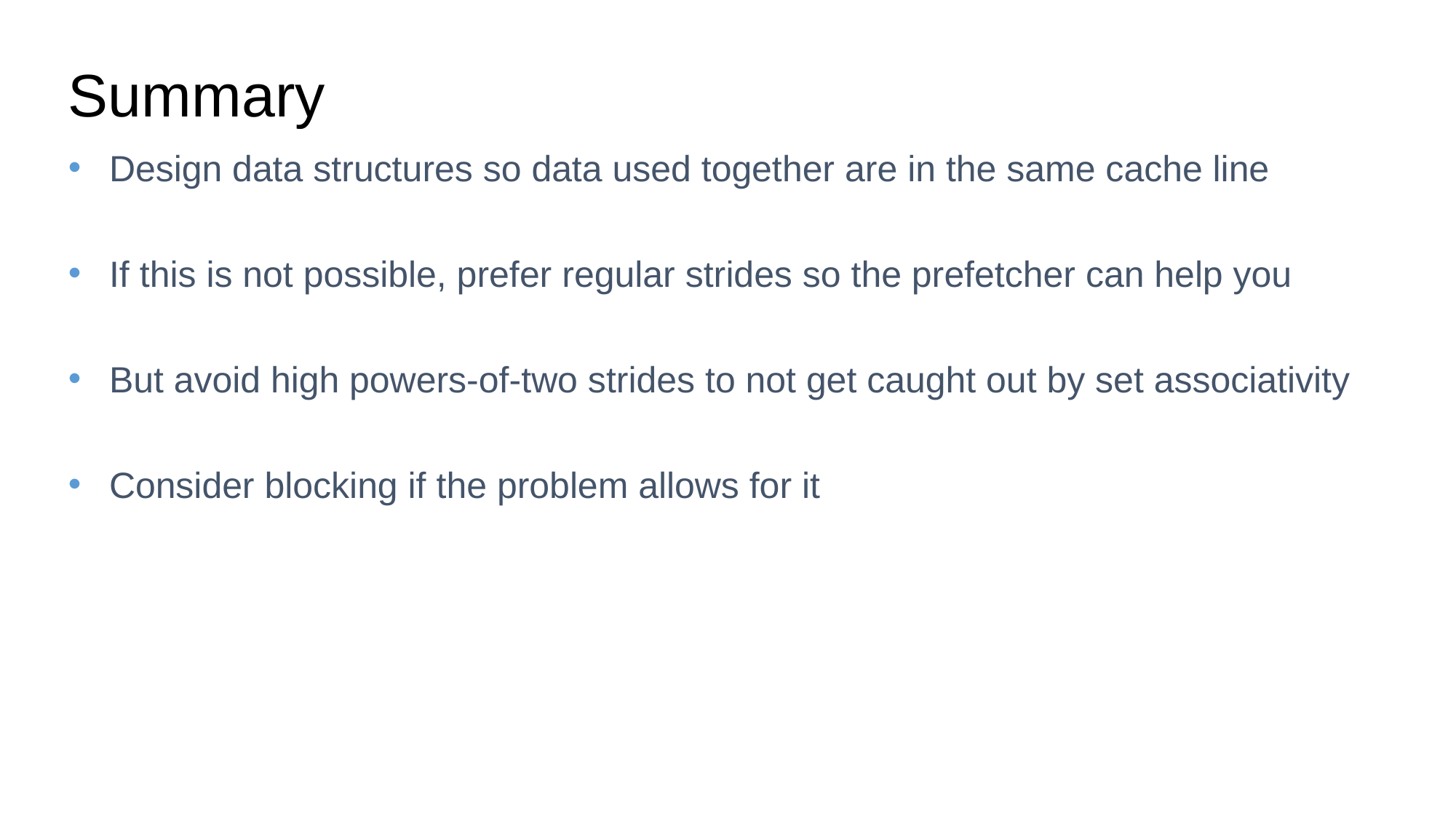

# Summary
Design data structures so data used together are in the same cache line

If this is not possible, prefer regular strides so the prefetcher can help you

But avoid high powers-of-two strides to not get caught out by set associativity

Consider blocking if the problem allows for it